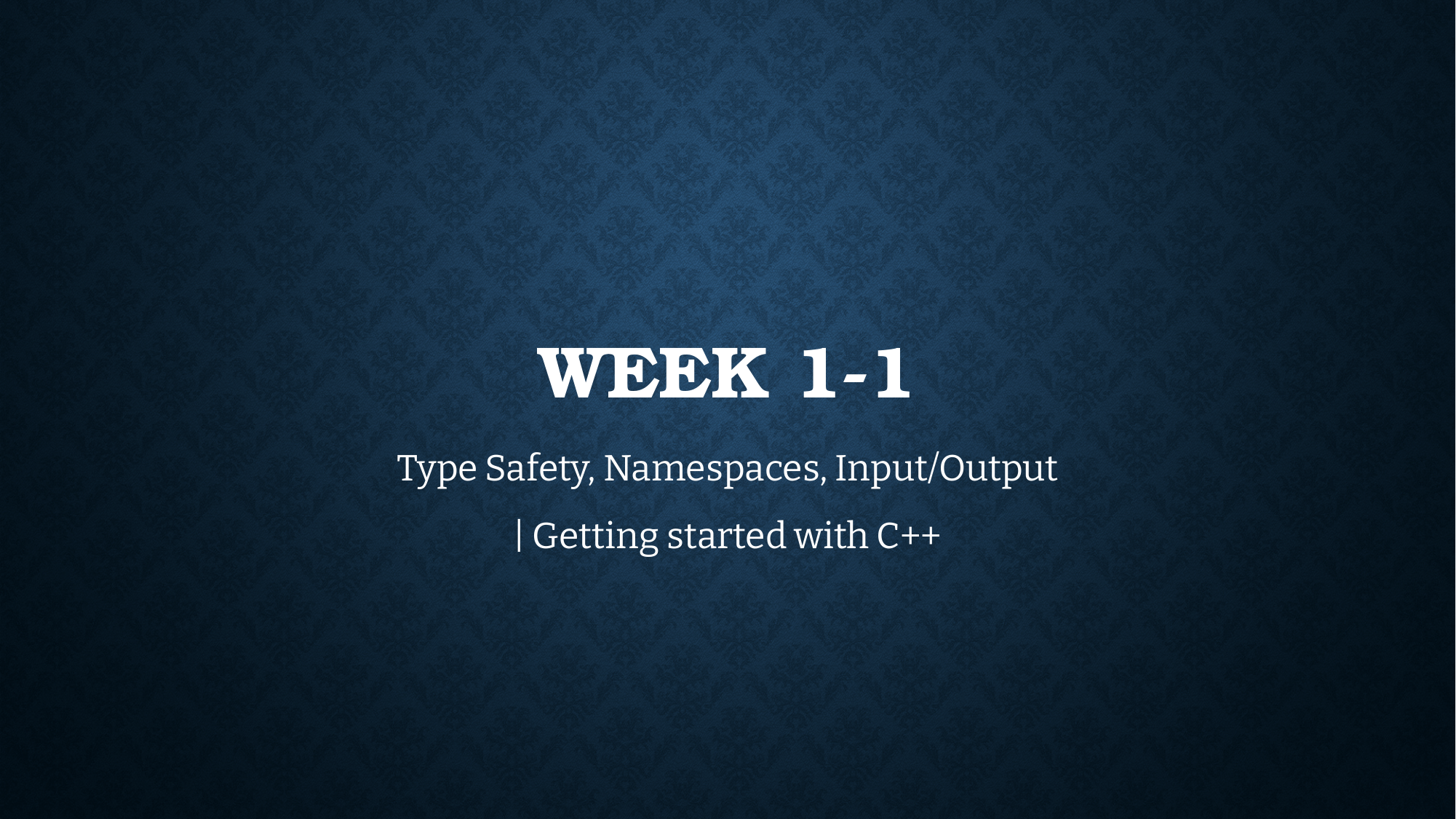

# Week 1-1
Type Safety, Namespaces, Input/Output
| Getting started with C++